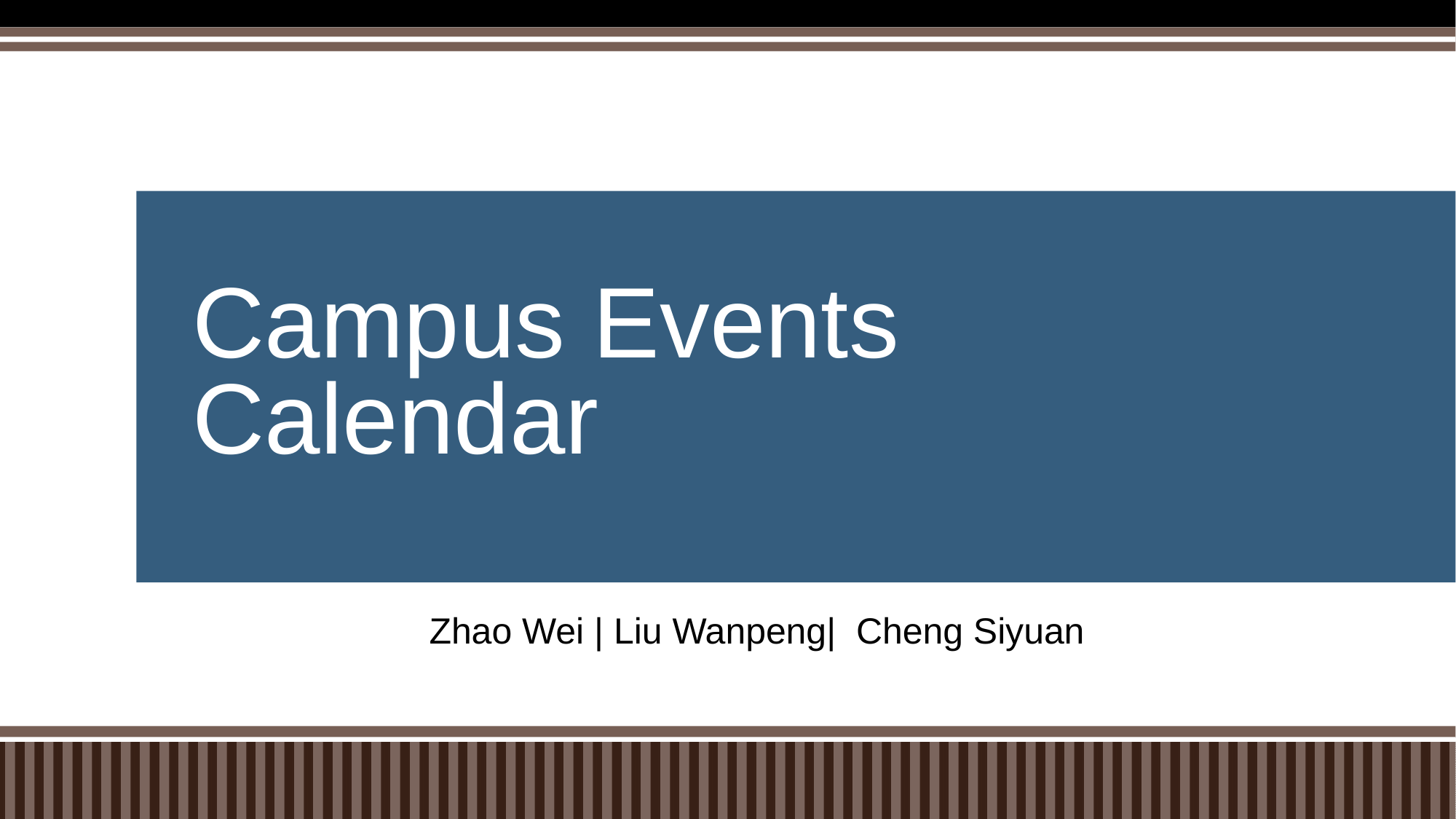

# Campus Events Calendar
Zhao Wei | Liu Wanpeng|  Cheng Siyuan